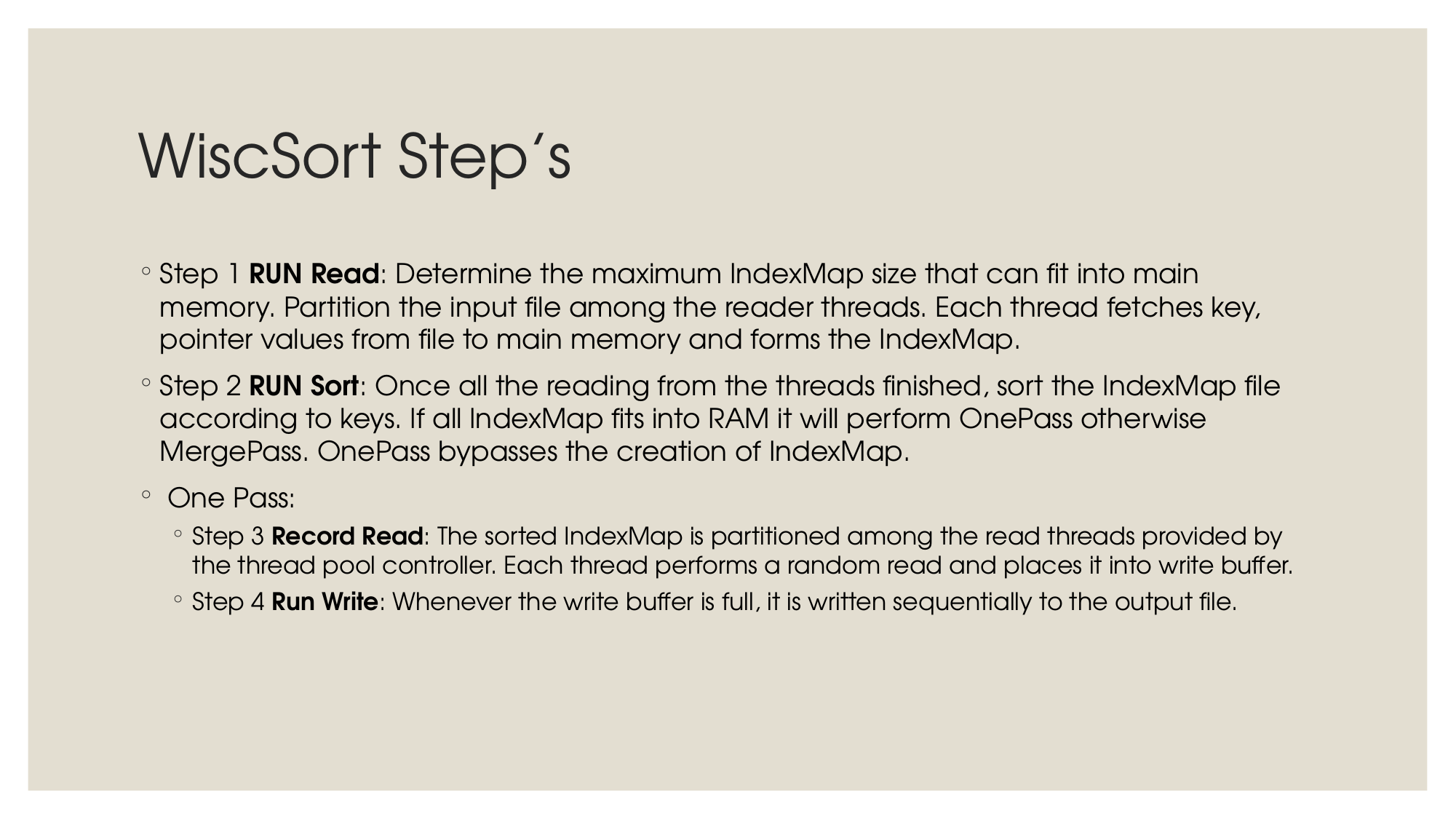

# WiscSort Step’s
Step 1 RUN Read: Determine the maximum IndexMap size that can fit into main memory. Partition the input file among the reader threads. Each thread fetches key, pointer values from file to main memory and forms the IndexMap.
Step 2 RUN Sort: Once all the reading from the threads finished, sort the IndexMap file according to keys. If all IndexMap fits into RAM it will perform OnePass otherwise MergePass. OnePass bypasses the creation of IndexMap.
 One Pass:
Step 3 Record Read: The sorted IndexMap is partitioned among the read threads provided by the thread pool controller. Each thread performs a random read and places it into write buffer.
Step 4 Run Write: Whenever the write buffer is full, it is written sequentially to the output file.